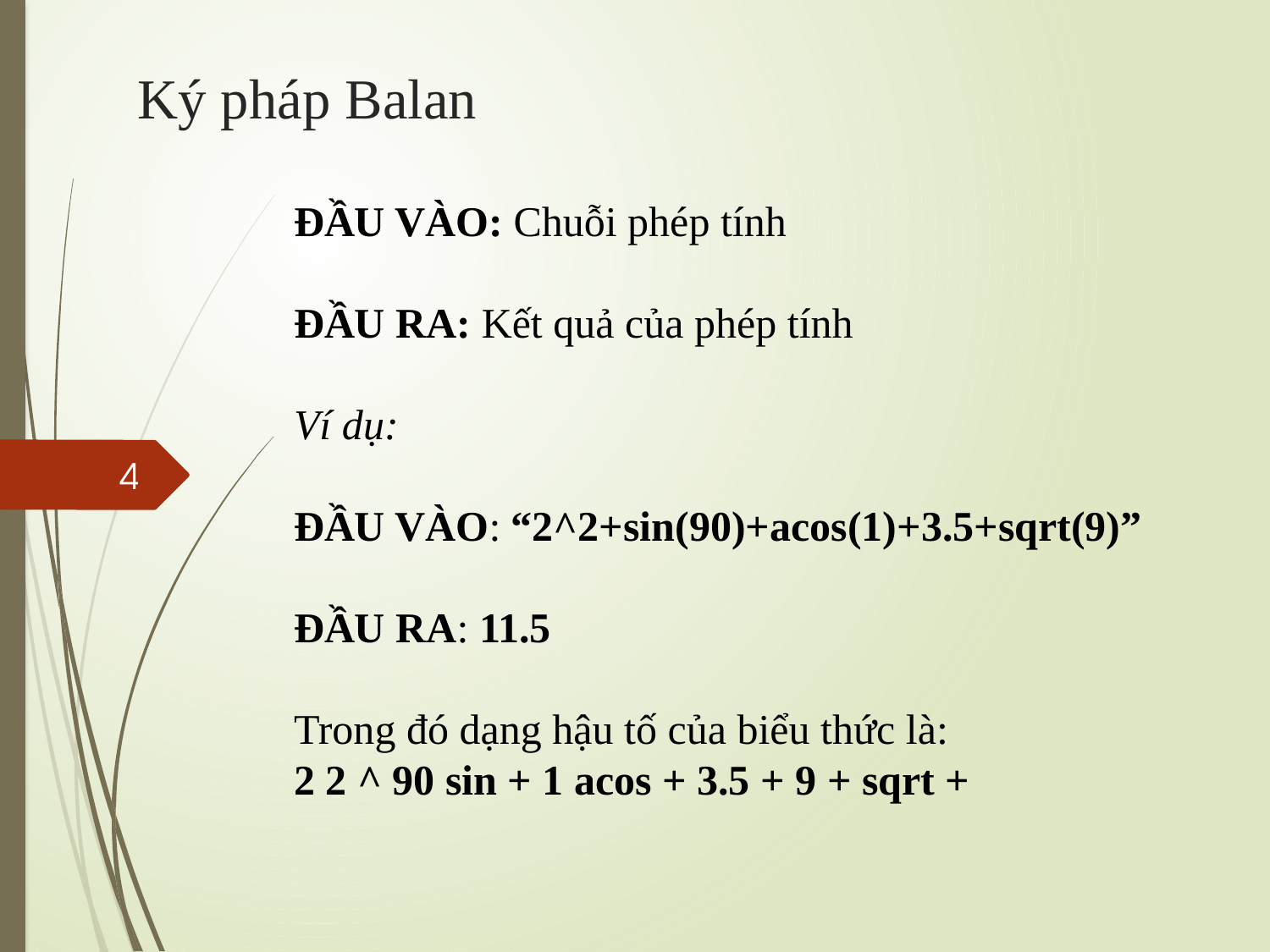

# Ký pháp Balan
ĐẦU VÀO: Chuỗi phép tính

ĐẦU RA: Kết quả của phép tính

Ví dụ:

ĐẦU VÀO: “2^2+sin(90)+acos(1)+3.5+sqrt(9)”

ĐẦU RA: 11.5

Trong đó dạng hậu tố của biểu thức là:
2 2 ^ 90 sin + 1 acos + 3.5 + 9 + sqrt +
4